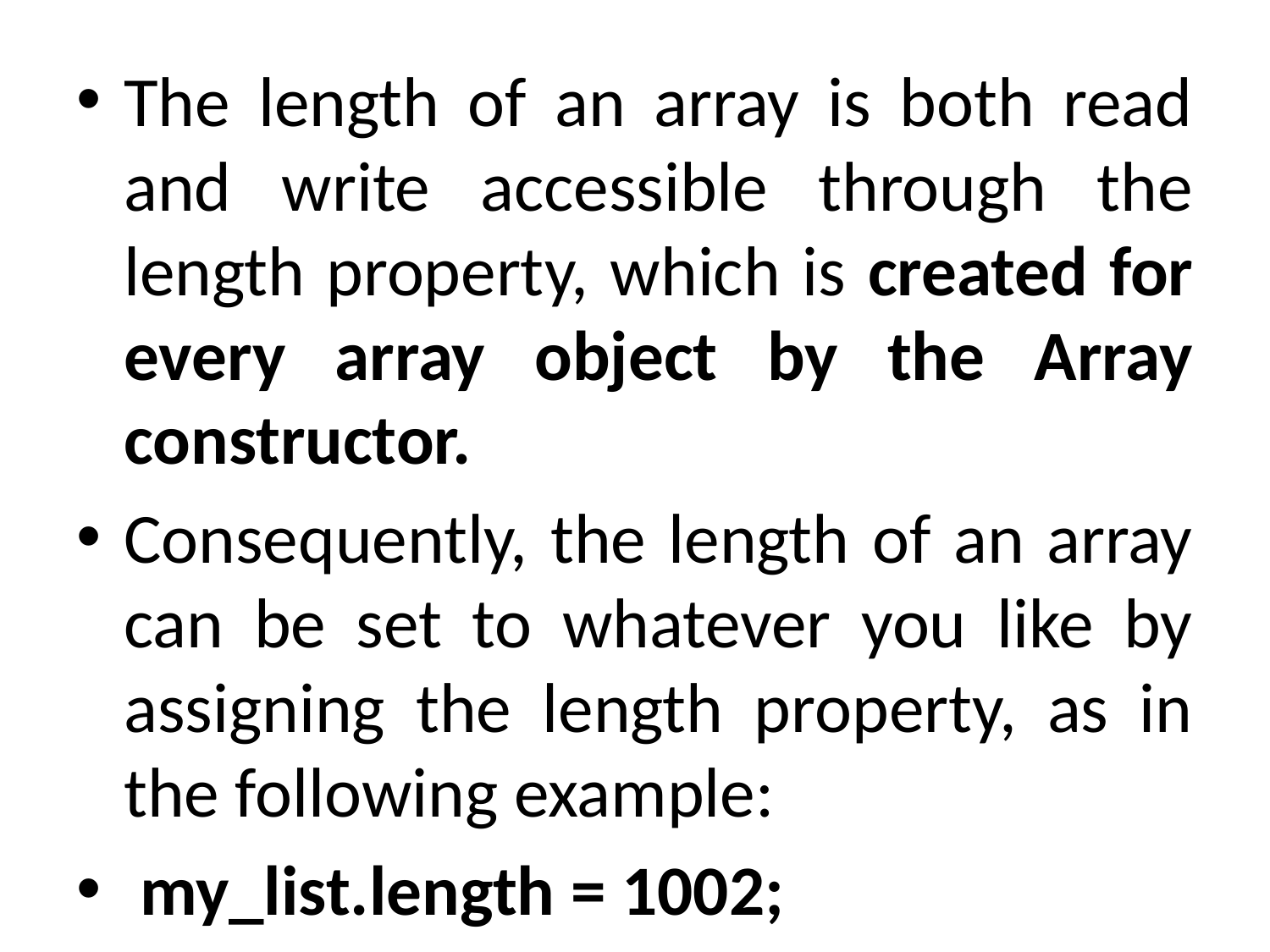

The length of an array is both read and write accessible through the length property, which is created for every array object by the Array constructor.
Consequently, the length of an array can be set to whatever you like by assigning the length property, as in the following example:
 my_list.length = 1002;